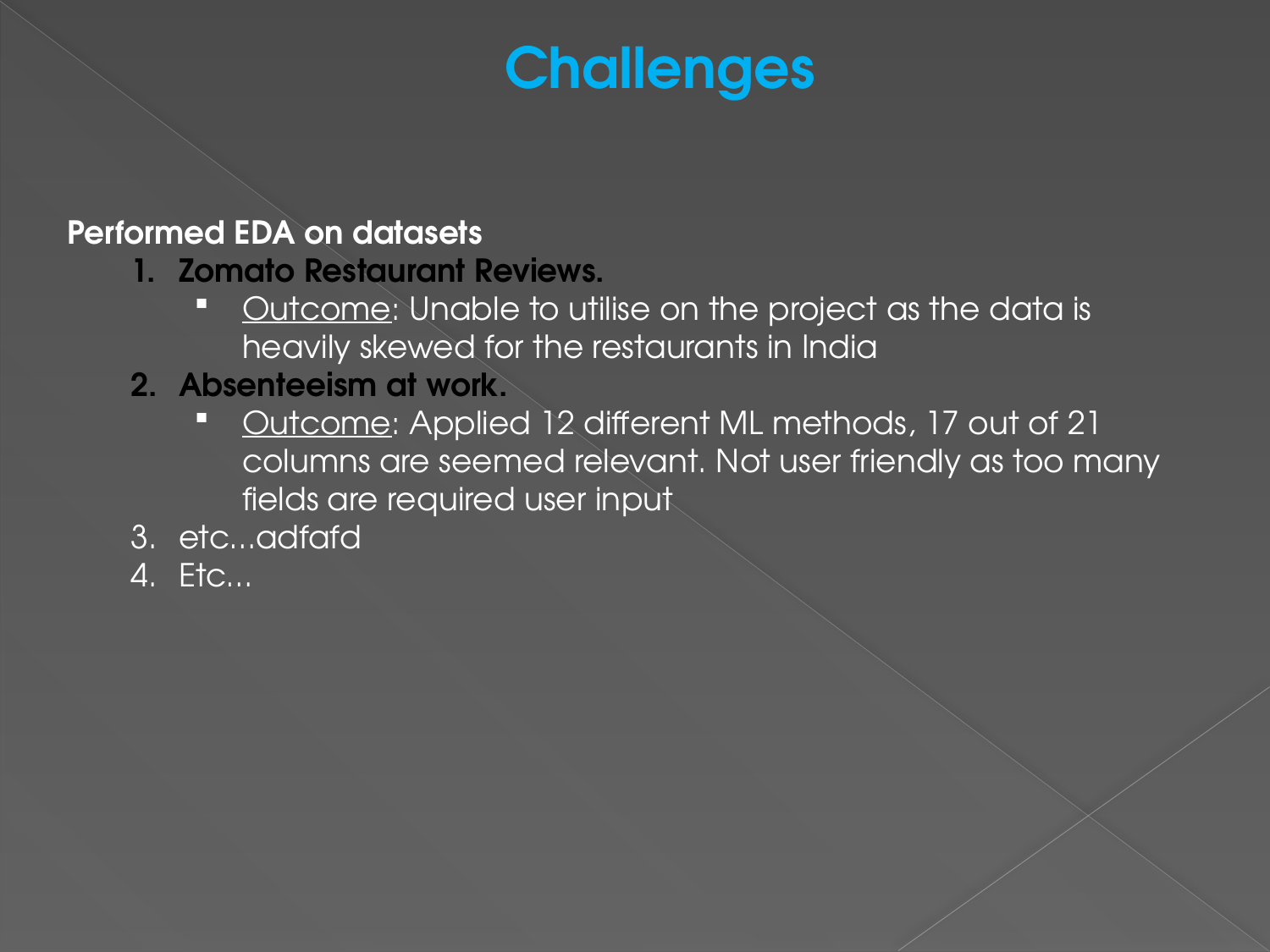

Challenges
Performed EDA on datasets
Zomato Restaurant Reviews.
Outcome: Unable to utilise on the project as the data is heavily skewed for the restaurants in India
Absenteeism at work.
Outcome: Applied 12 different ML methods, 17 out of 21 columns are seemed relevant. Not user friendly as too many fields are required user input
etc…adfafd
Etc…